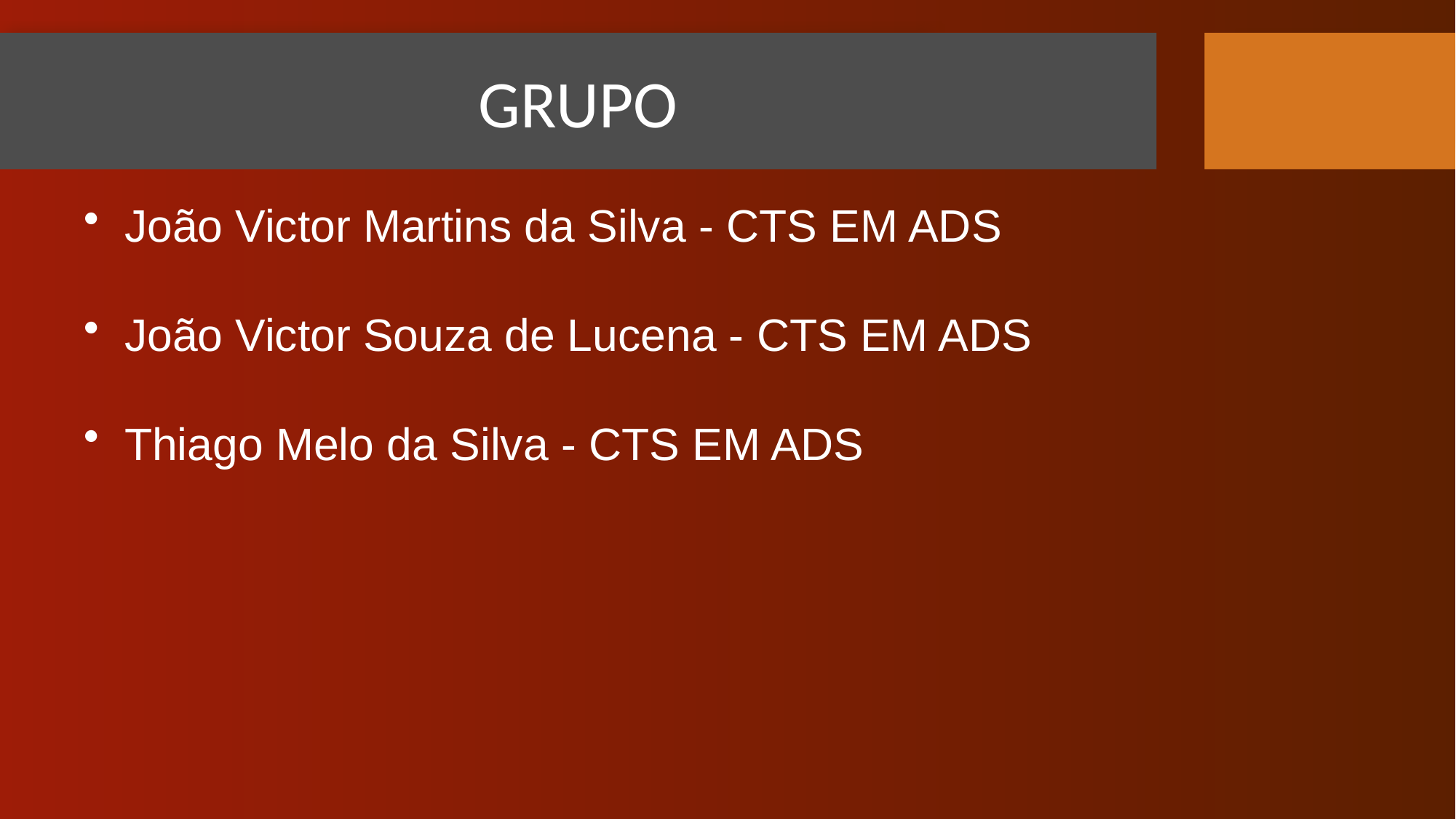

# GRUPO
João Victor Martins da Silva - CTS EM ADS

João Victor Souza de Lucena - CTS EM ADS

Thiago Melo da Silva - CTS EM ADS